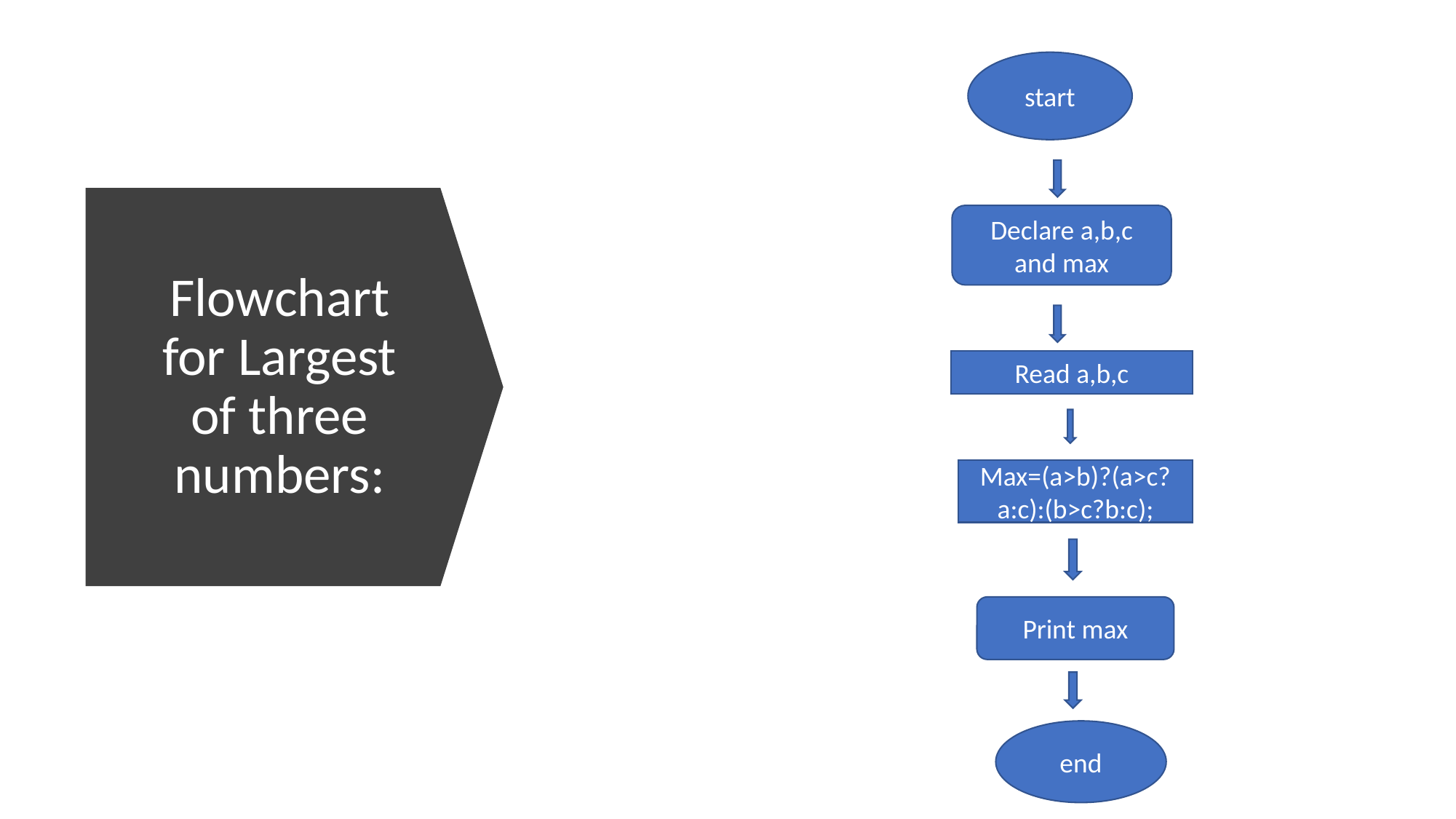

start

Declare a,b,c and max
Flowchart for Largest of three numbers:

Read a,b,c

Max=(a>b)?(a>c?a:c):(b>c?b:c);

Print max

end